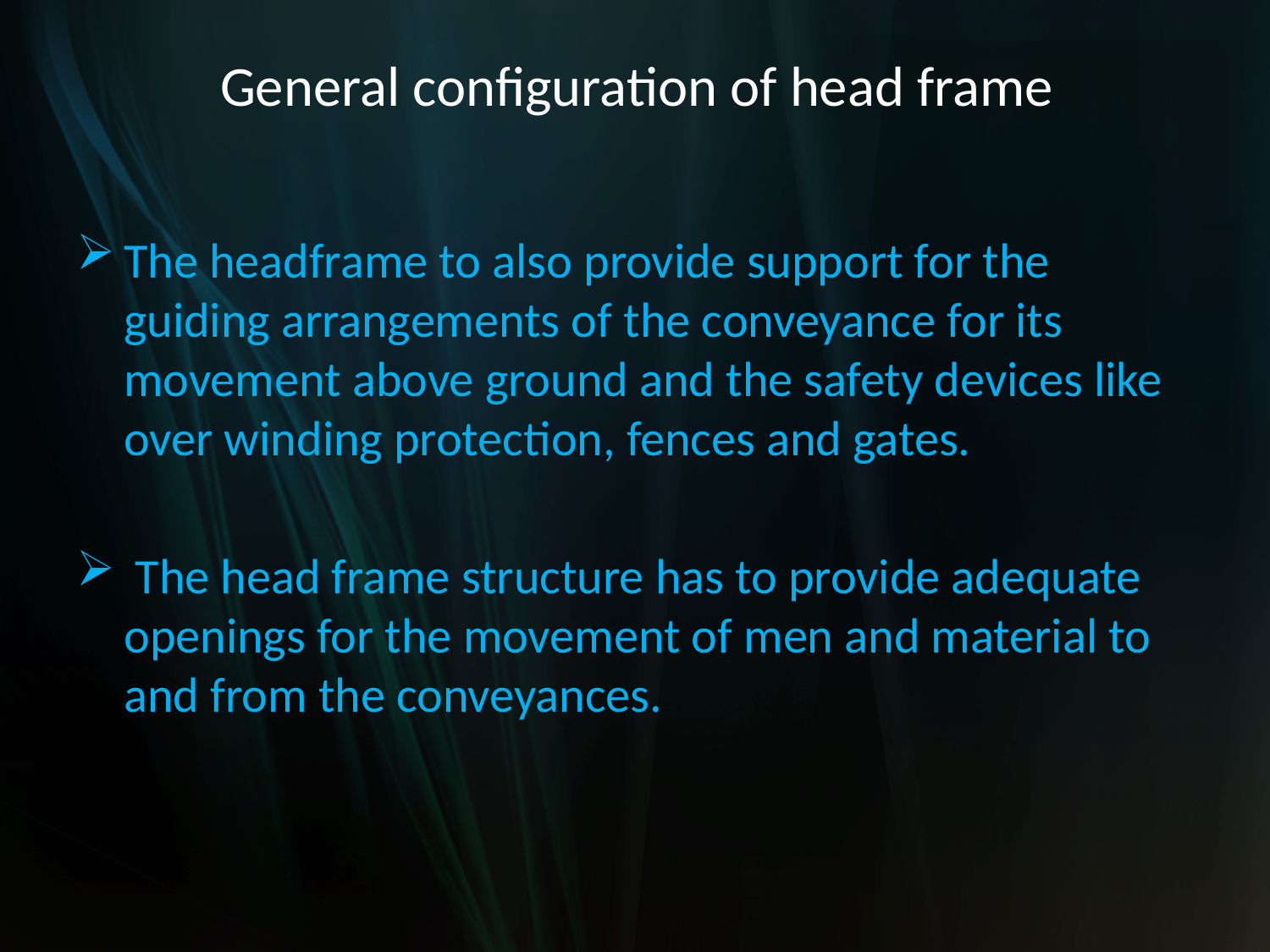

# General configuration of head frame
The headframe to also provide support for the guiding arrangements of the conveyance for its movement above ground and the safety devices like over winding protection, fences and gates.

 The head frame structure has to provide adequate openings for the movement of men and material to and from the conveyances.